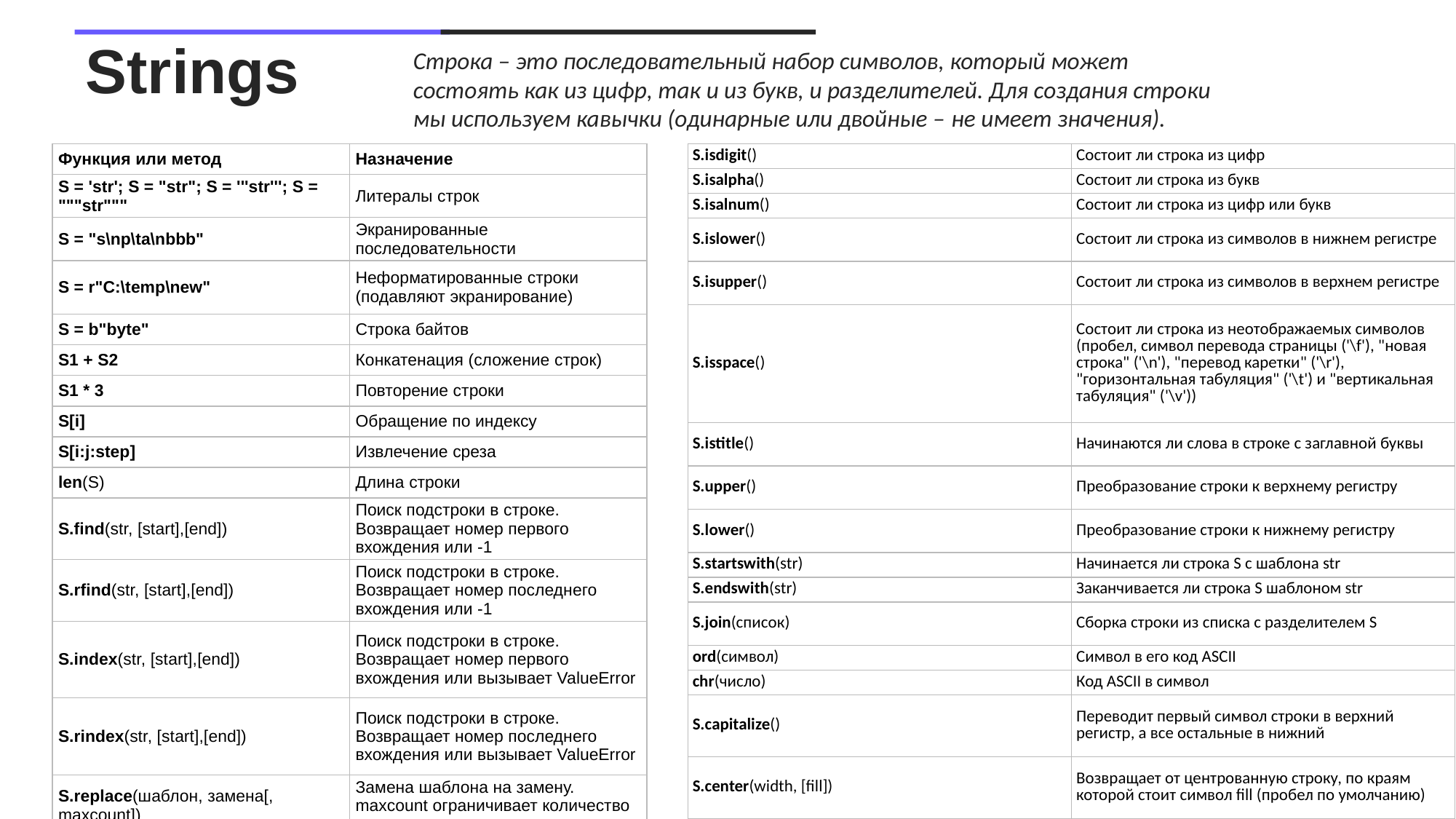

# Strings
Строка – это последовательный набор символов, который может состоять как из цифр, так и из букв, и разделителей. Для создания строки мы используем кавычки (одинарные или двойные – не имеет значения).
| Функция или метод | Назначение |
| --- | --- |
| S = 'str'; S = "str"; S = '''str'''; S = """str""" | Литералы строк |
| S = "s\np\ta\nbbb" | Экранированные последовательности |
| S = r"C:\temp\new" | Неформатированные строки (подавляют экранирование) |
| S = b"byte" | Строка байтов |
| S1 + S2 | Конкатенация (сложение строк) |
| S1 \* 3 | Повторение строки |
| S[i] | Обращение по индексу |
| S[i:j:step] | Извлечение среза |
| len(S) | Длина строки |
| S.find(str, [start],[end]) | Поиск подстроки в строке. Возвращает номер первого вхождения или -1 |
| S.rfind(str, [start],[end]) | Поиск подстроки в строке. Возвращает номер последнего вхождения или -1 |
| S.index(str, [start],[end]) | Поиск подстроки в строке. Возвращает номер первого вхождения или вызывает ValueError |
| S.rindex(str, [start],[end]) | Поиск подстроки в строке. Возвращает номер последнего вхождения или вызывает ValueError |
| S.replace(шаблон, замена[, maxcount]) | Замена шаблона на замену. maxcount ограничивает количество замен |
| S.split(символ) | Разбиение строки по разделителю |
| S.isdigit() | Состоит ли строка из цифр |
| --- | --- |
| S.isalpha() | Состоит ли строка из букв |
| S.isalnum() | Состоит ли строка из цифр или букв |
| S.islower() | Состоит ли строка из символов в нижнем регистре |
| S.isupper() | Состоит ли строка из символов в верхнем регистре |
| S.isspace() | Состоит ли строка из неотображаемых символов (пробел, символ перевода страницы ('\f'), "новая строка" ('\n'), "перевод каретки" ('\r'), "горизонтальная табуляция" ('\t') и "вертикальная табуляция" ('\v')) |
| S.istitle() | Начинаются ли слова в строке с заглавной буквы |
| S.upper() | Преобразование строки к верхнему регистру |
| S.lower() | Преобразование строки к нижнему регистру |
| S.startswith(str) | Начинается ли строка S с шаблона str |
| S.endswith(str) | Заканчивается ли строка S шаблоном str |
| S.join(список) | Сборка строки из списка с разделителем S |
| ord(символ) | Символ в его код ASCII |
| chr(число) | Код ASCII в символ |
| S.capitalize() | Переводит первый символ строки в верхний регистр, а все остальные в нижний |
| S.center(width, [fill]) | Возвращает от центрованную строку, по краям которой стоит символ fill (пробел по умолчанию) |